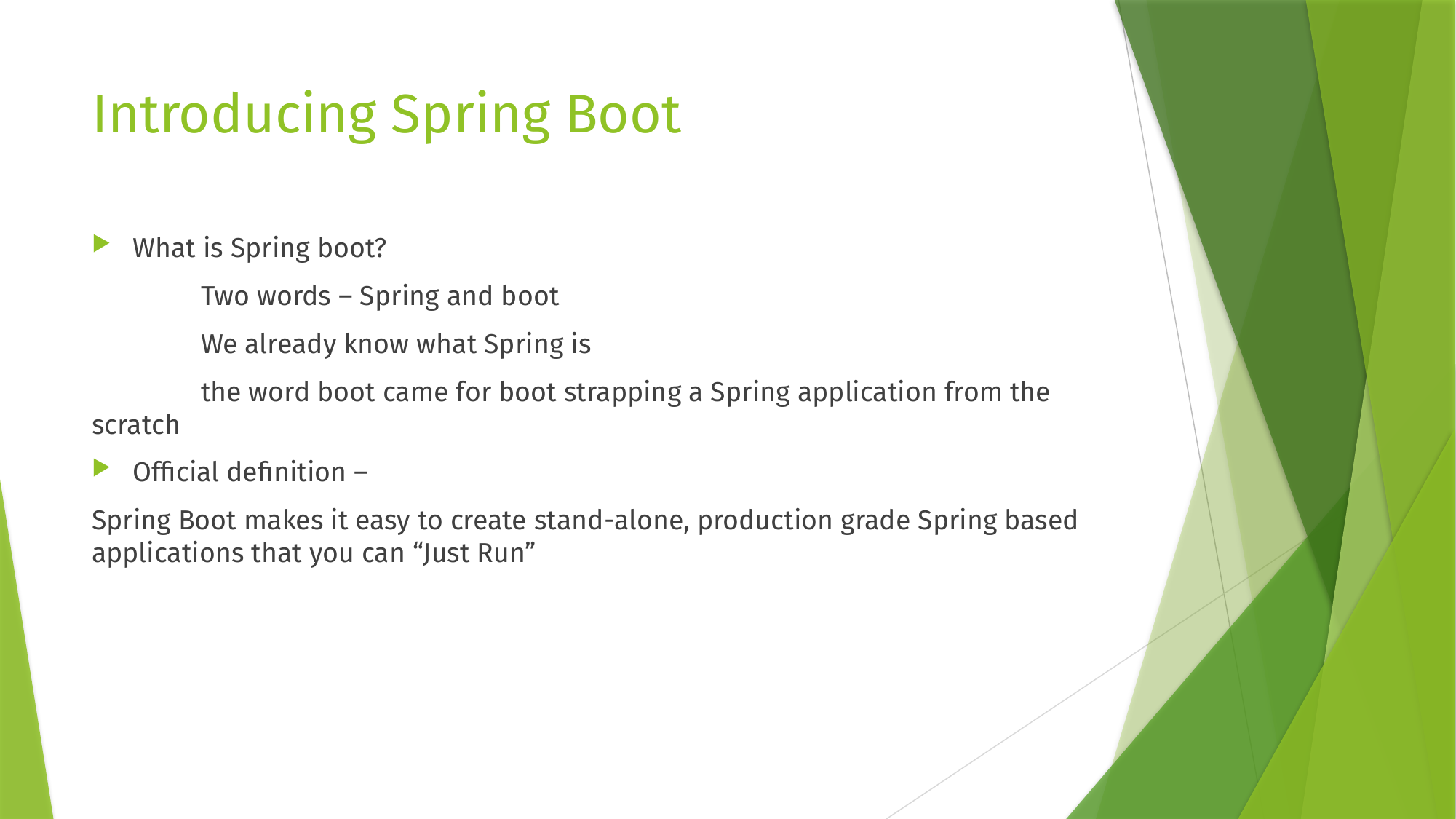

# Introducing Spring Boot
What is Spring boot?
	Two words – Spring and boot
	We already know what Spring is
	the word boot came for boot strapping a Spring application from the scratch
Official definition –
Spring Boot makes it easy to create stand-alone, production grade Spring based applications that you can “Just Run”